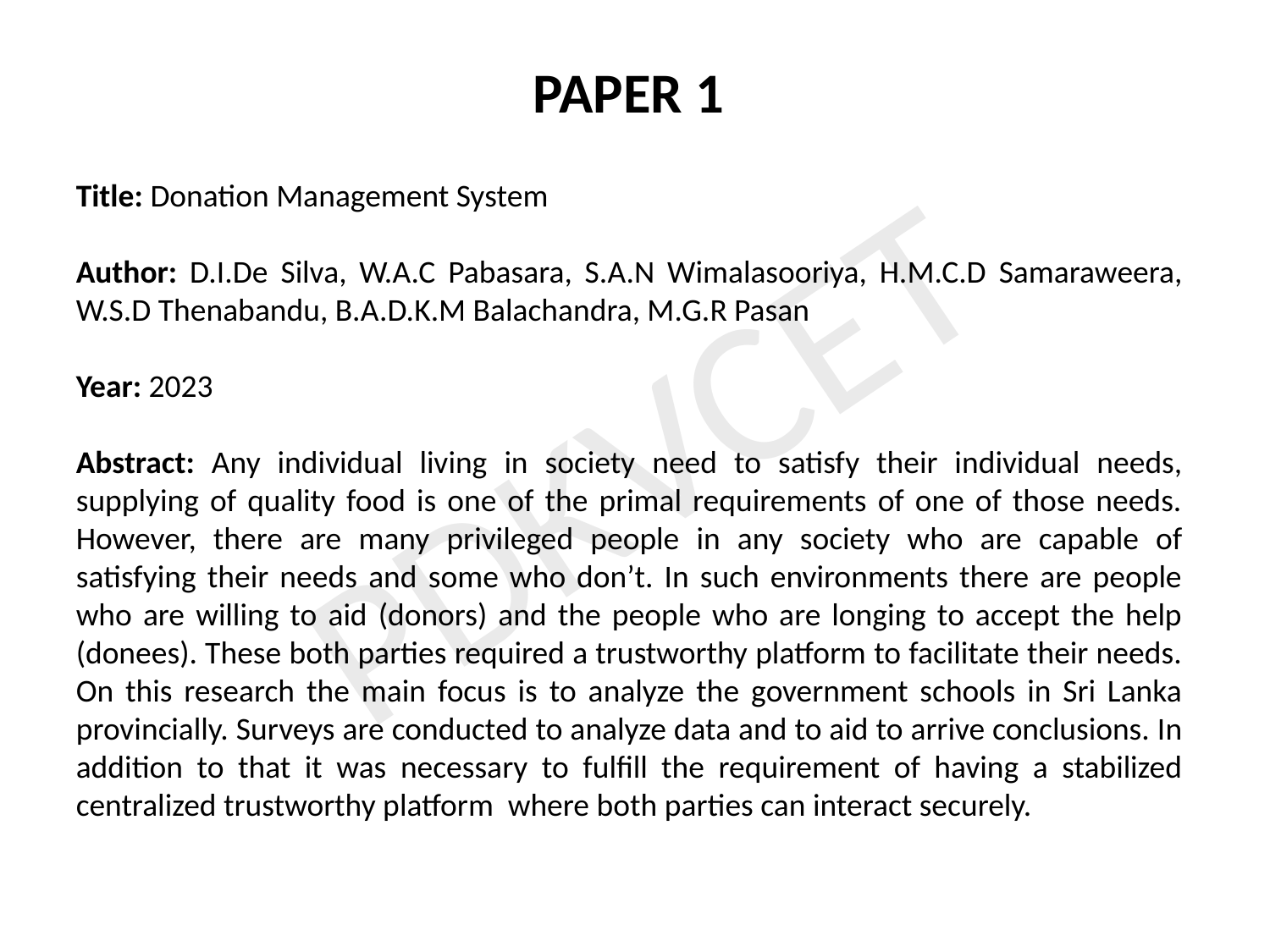

PAPER 1
Title: Donation Management System

Author: D.I.De Silva, W.A.C Pabasara, S.A.N Wimalasooriya, H.M.C.D Samaraweera, W.S.D Thenabandu, B.A.D.K.M Balachandra, M.G.R Pasan

Year: 2023

Abstract: Any individual living in society need to satisfy their individual needs, supplying of quality food is one of the primal requirements of one of those needs. However, there are many privileged people in any society who are capable of satisfying their needs and some who don’t. In such environments there are people who are willing to aid (donors) and the people who are longing to accept the help (donees). These both parties required a trustworthy platform to facilitate their needs. On this research the main focus is to analyze the government schools in Sri Lanka provincially. Surveys are conducted to analyze data and to aid to arrive conclusions. In addition to that it was necessary to fulfill the requirement of having a stabilized centralized trustworthy platform  where both parties can interact securely.

PDKVCET